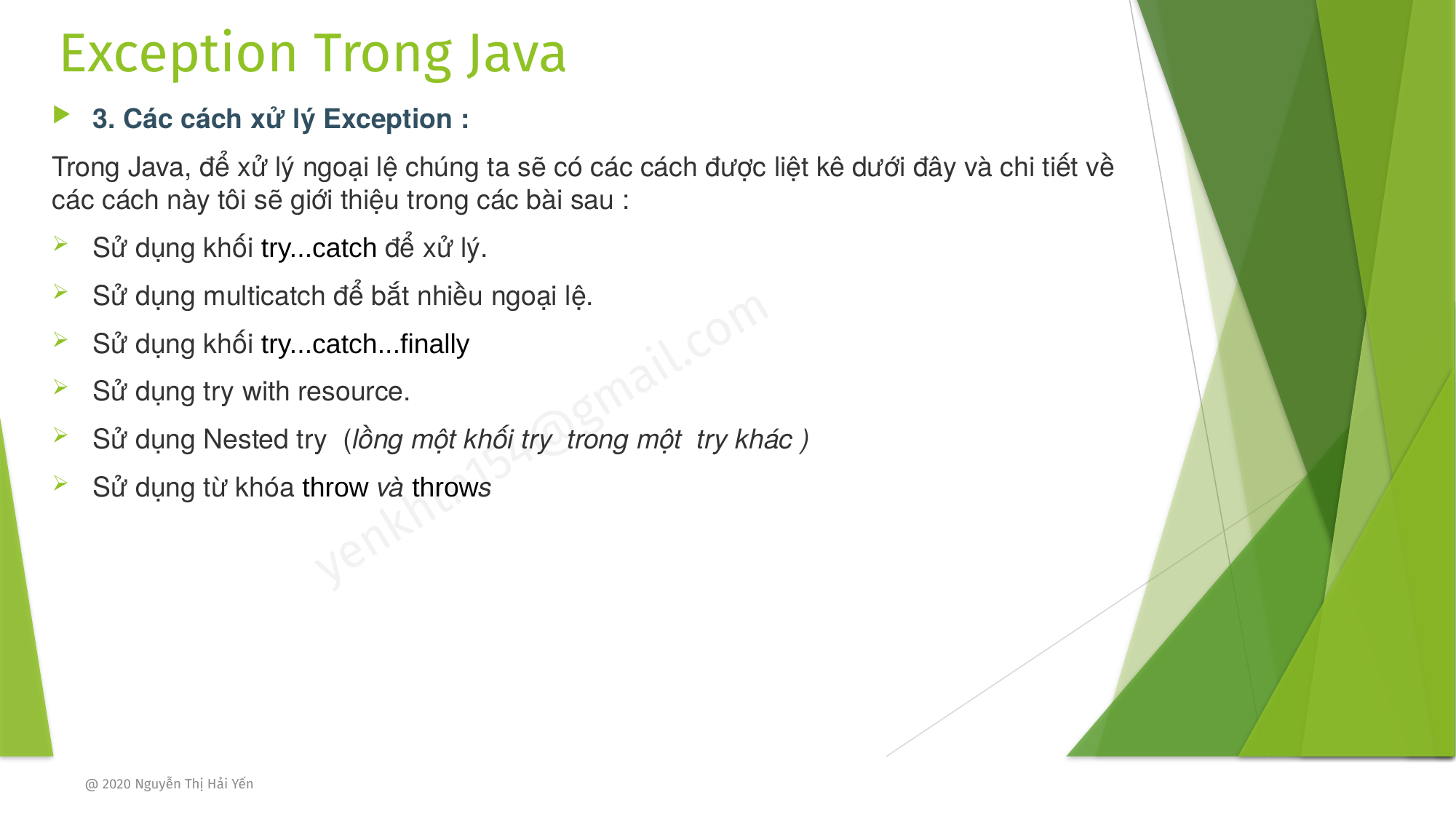

# Exception Trong Java
3. Các cách xử lý Exception :
Trong Java, để xử lý ngoại lệ chúng ta sẽ có các cách được liệt kê dưới đây và chi tiết về các cách này tôi sẽ giới thiệu trong các bài sau :
Sử dụng khối try...catch để xử lý.
Sử dụng multicatch để bắt nhiều ngoại lệ.
Sử dụng khối try...catch...finally
Sử dụng try with resource.
Sử dụng Nested try  (lồng một khối try  trong một  try khác )
Sử dụng từ khóa throw và throws
@ 2020 Nguyễn Thị Hải Yến